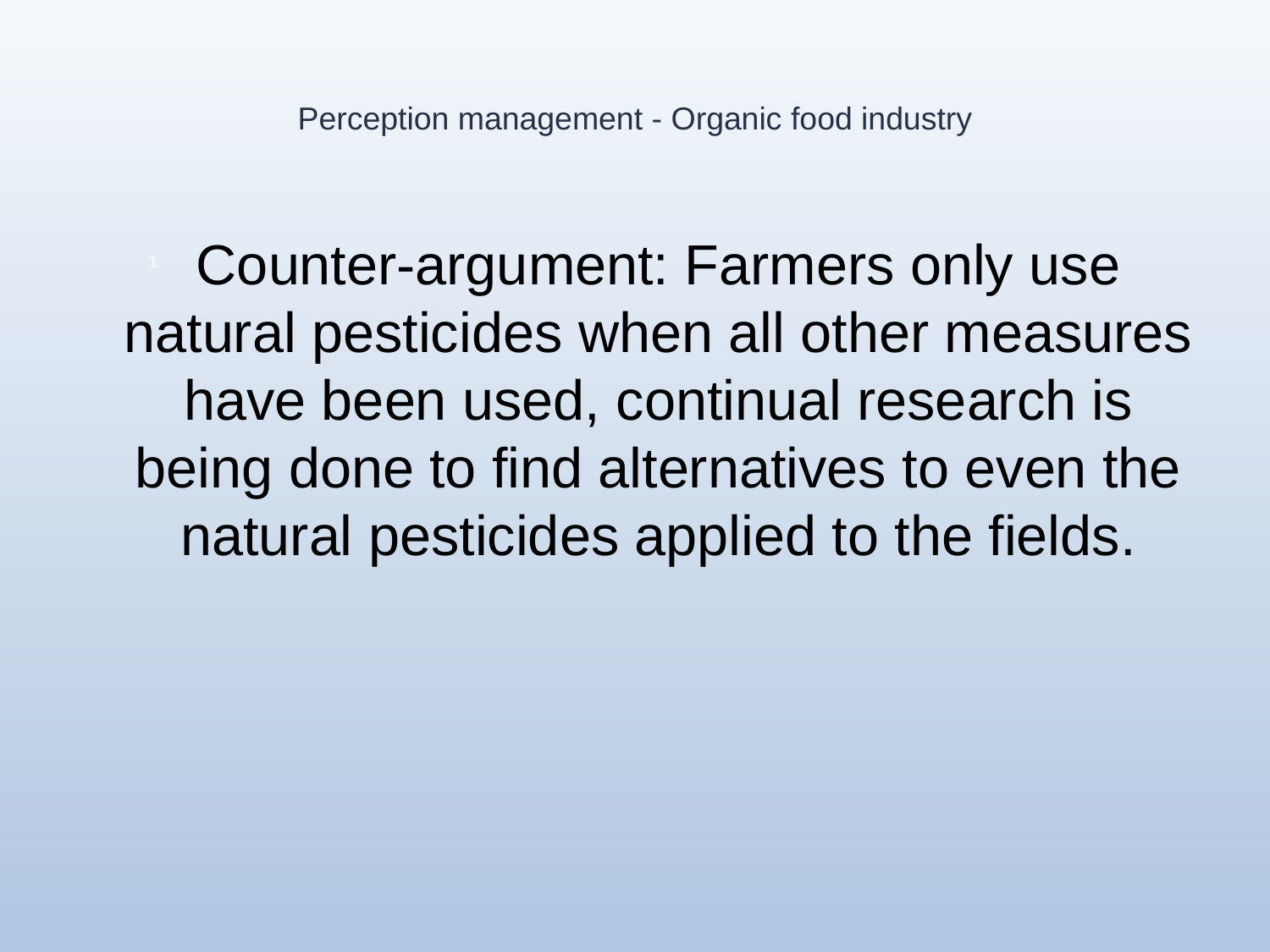

# Perception management - Organic food industry
Counter-argument: Farmers only use natural pesticides when all other measures have been used, continual research is being done to find alternatives to even the natural pesticides applied to the fields.